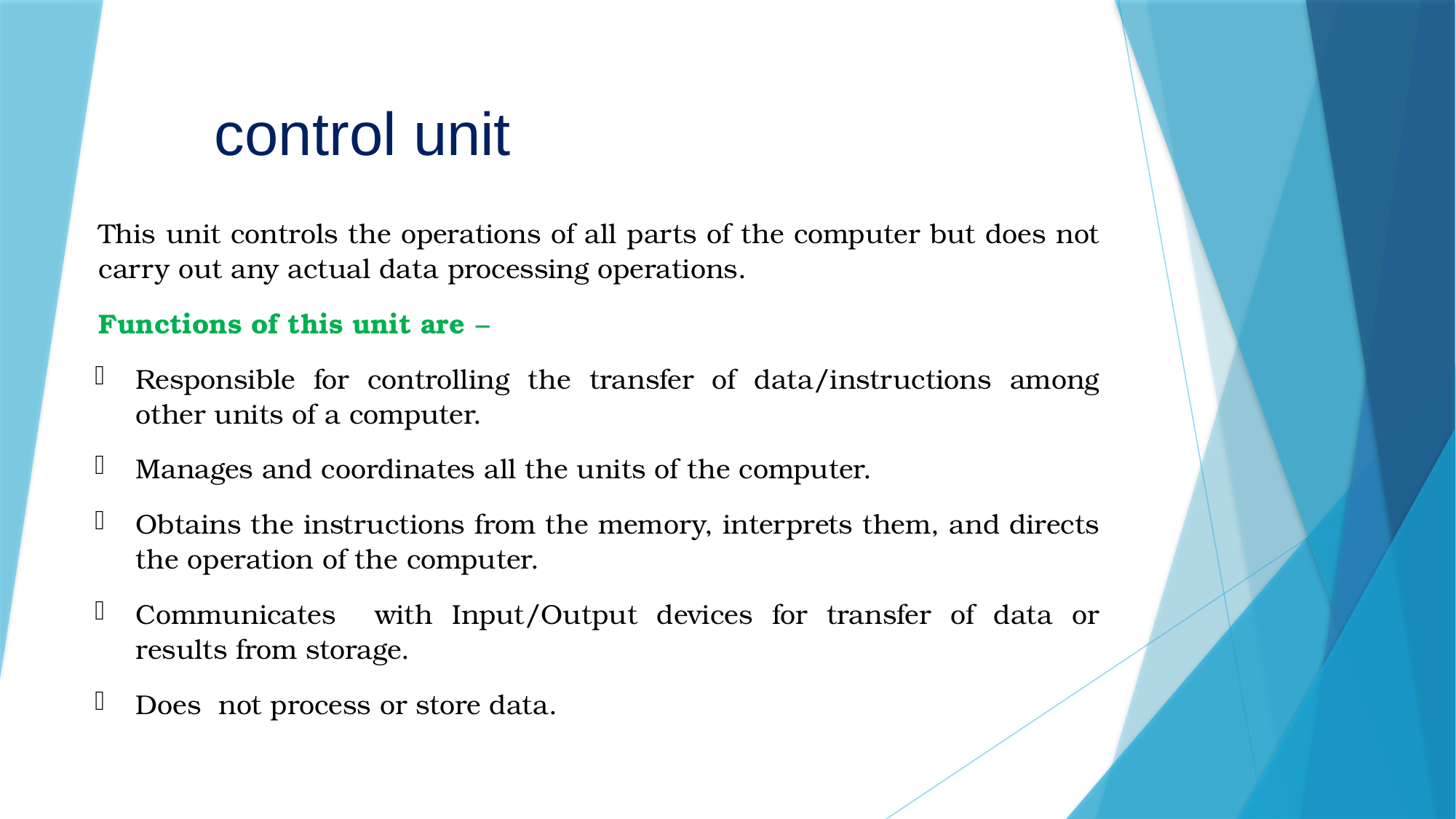

# control unit
This unit controls the operations of all parts of the computer but does not carry out any actual data processing operations.
Functions of this unit are −
Responsible for controlling the transfer of data/instructions among other units of a computer.
Manages and coordinates all the units of the computer.
Obtains the instructions from the memory, interprets them, and directs the operation of the computer.
Communicates  with Input/Output devices for transfer of data or results from storage.
Does  not process or store data.